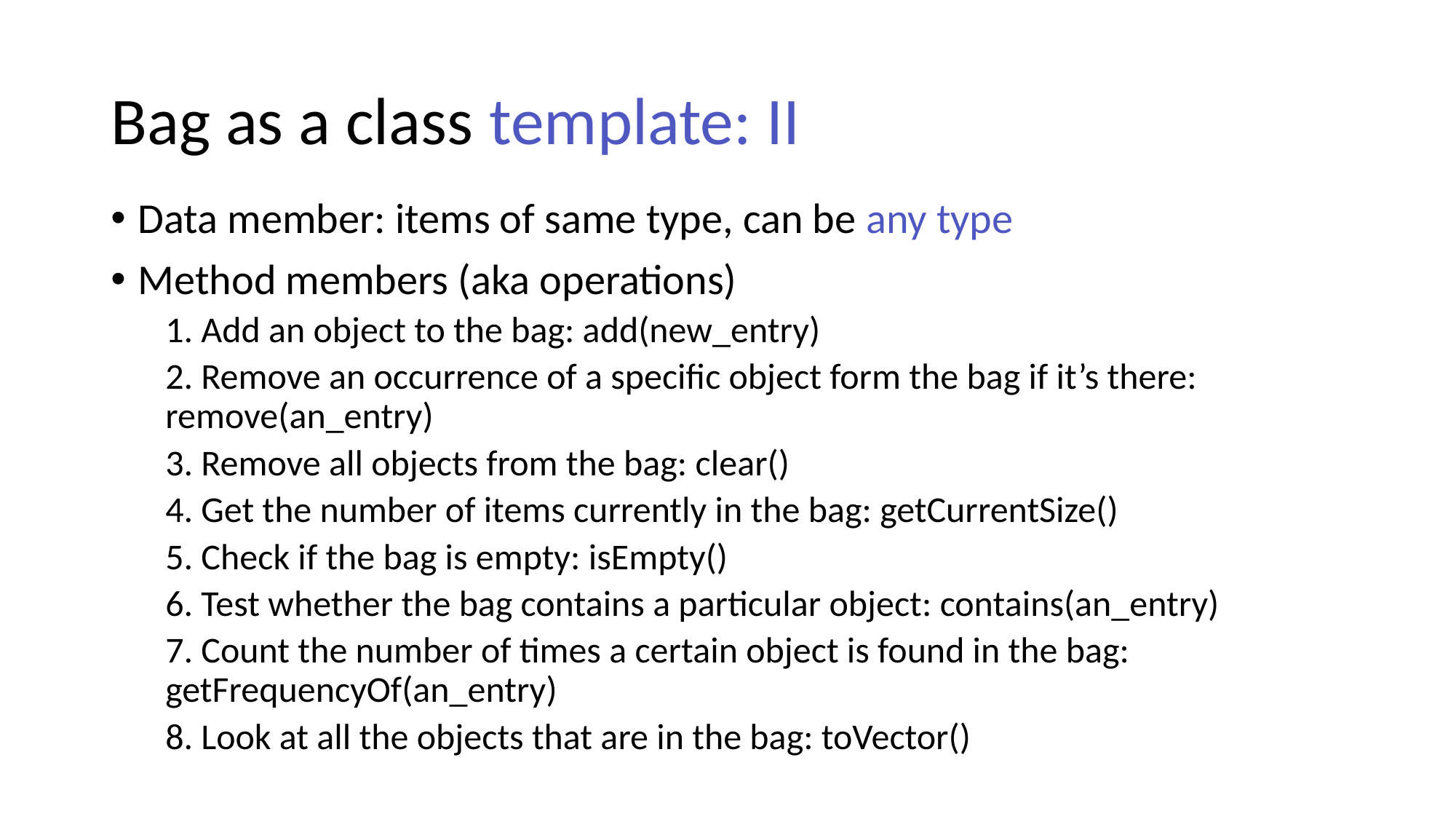

# Bag as a class template: II
Data member: items of same type, can be any type
Method members (aka operations)
1. Add an object to the bag: add(new_entry)
2. Remove an occurrence of a specific object form the bag if it’s there: remove(an_entry)
3. Remove all objects from the bag: clear()
4. Get the number of items currently in the bag: getCurrentSize()
5. Check if the bag is empty: isEmpty()
6. Test whether the bag contains a particular object: contains(an_entry)
7. Count the number of times a certain object is found in the bag: getFrequencyOf(an_entry)
8. Look at all the objects that are in the bag: toVector()